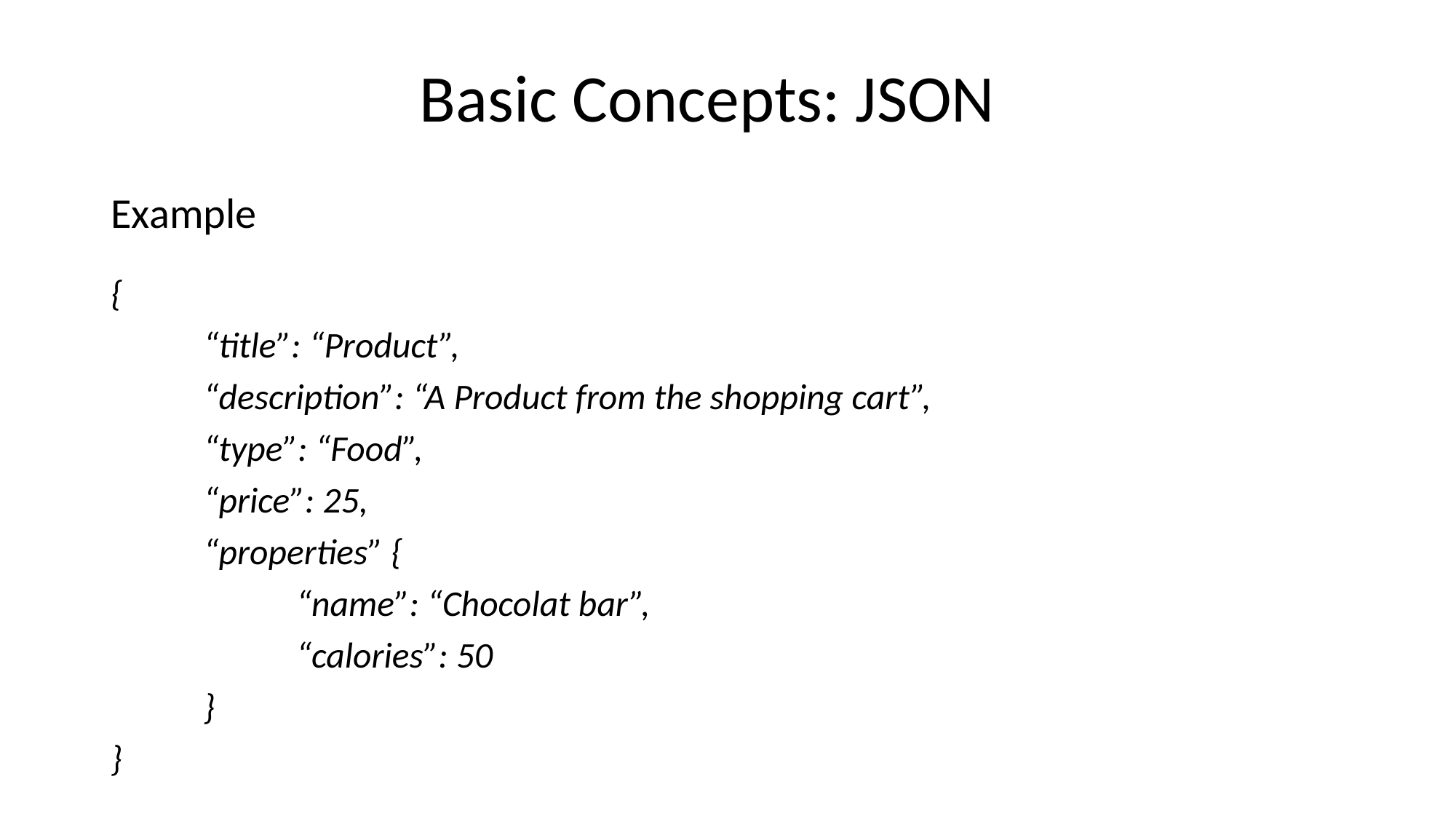

# Basic Concepts: JSON
Example
{
	“title”: “Product”,
	“description”: “A Product from the shopping cart”,
	“type”: “Food”,
	“price”: 25,
	“properties” {
		“name”: “Chocolat bar”,
		“calories”: 50
	}
}